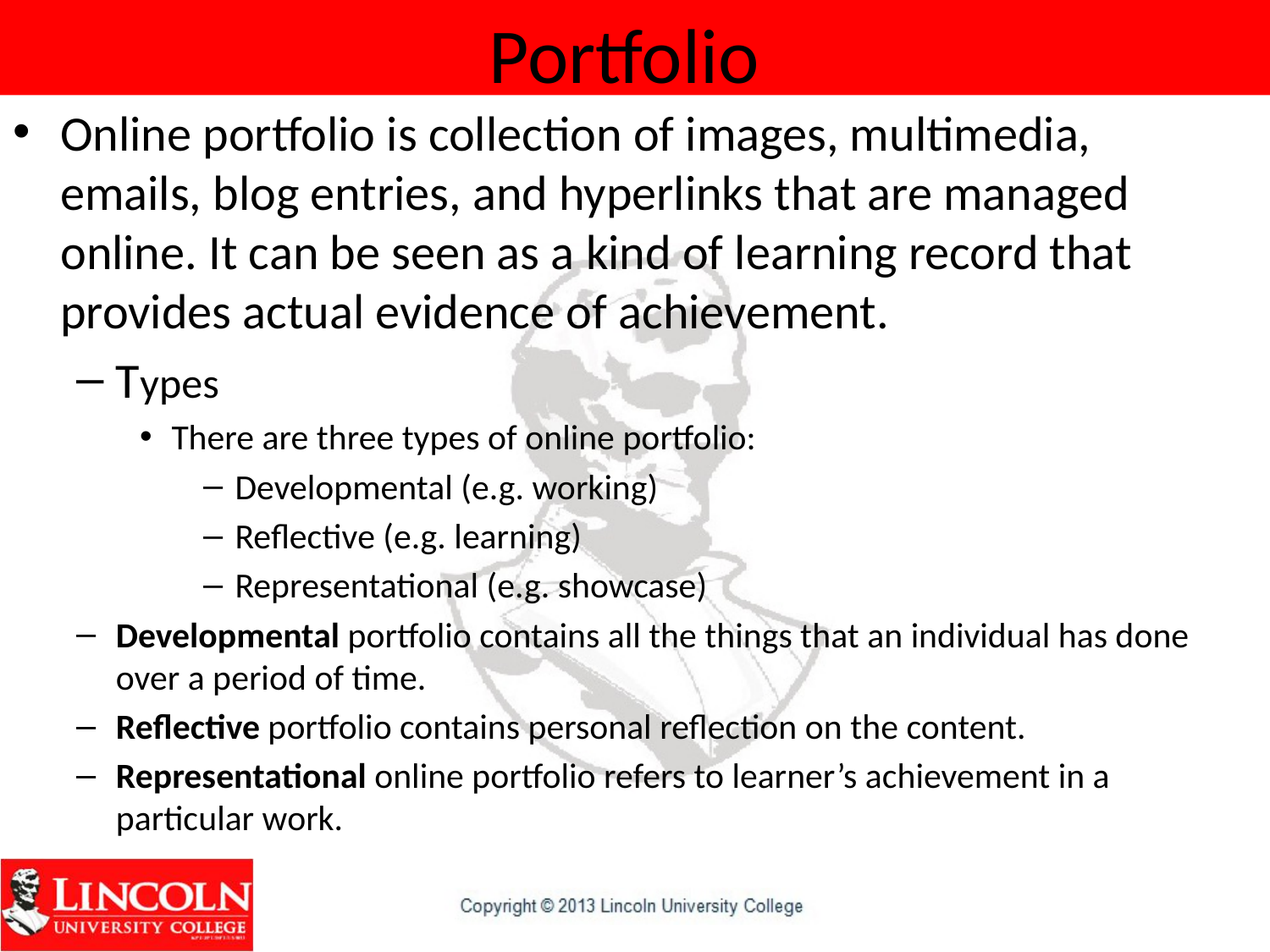

# Portfolio
Online portfolio is collection of images, multimedia, emails, blog entries, and hyperlinks that are managed online. It can be seen as a kind of learning record that provides actual evidence of achievement.
Types
There are three types of online portfolio:
Developmental (e.g. working)
Reflective (e.g. learning)
Representational (e.g. showcase)
Developmental portfolio contains all the things that an individual has done over a period of time.
Reflective portfolio contains personal reflection on the content.
Representational online portfolio refers to learner’s achievement in a particular work.